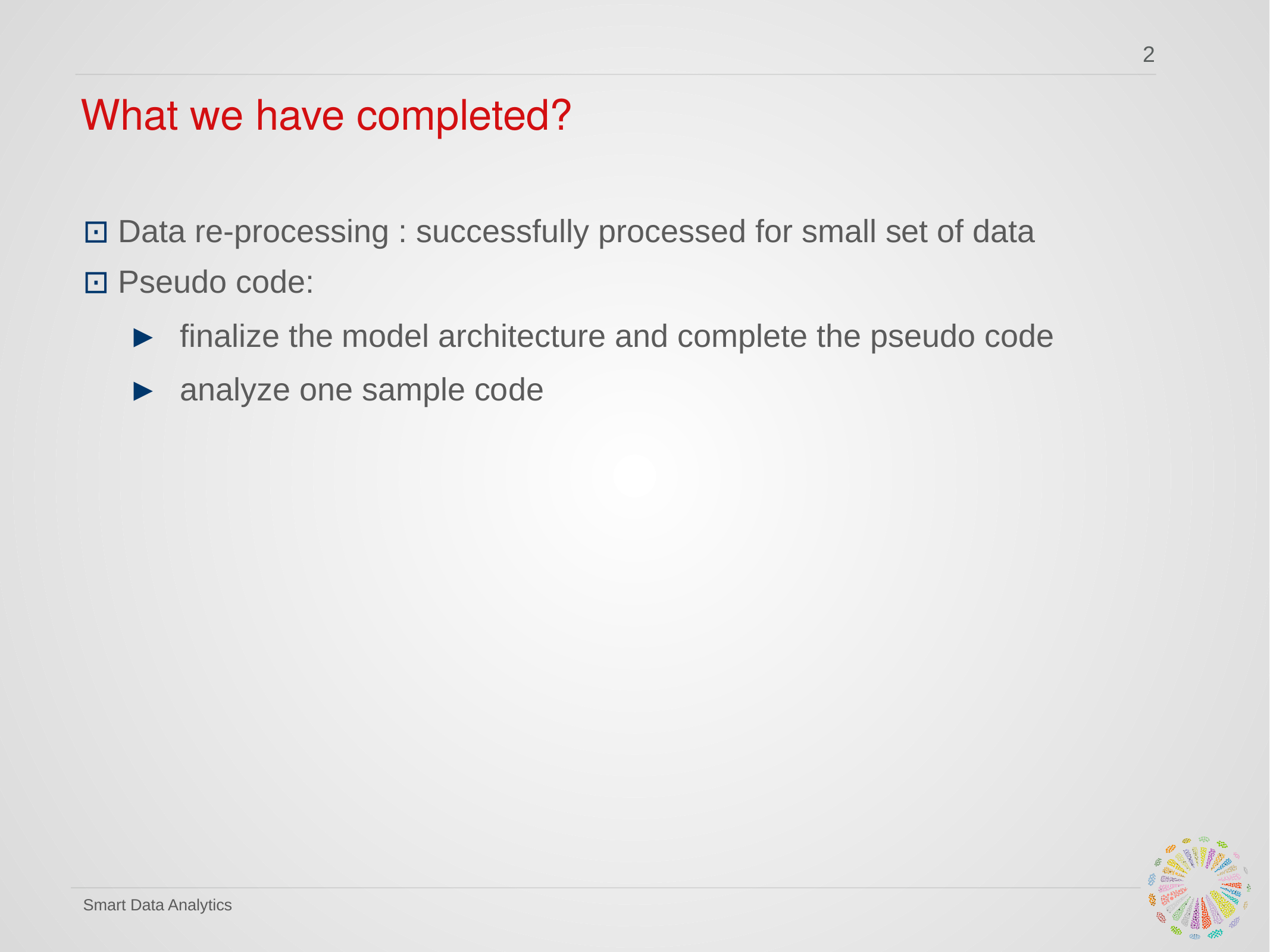

2
# What we have completed?
 Data re-processing : successfully processed for small set of data
 Pseudo code:
finalize the model architecture and complete the pseudo code
analyze one sample code